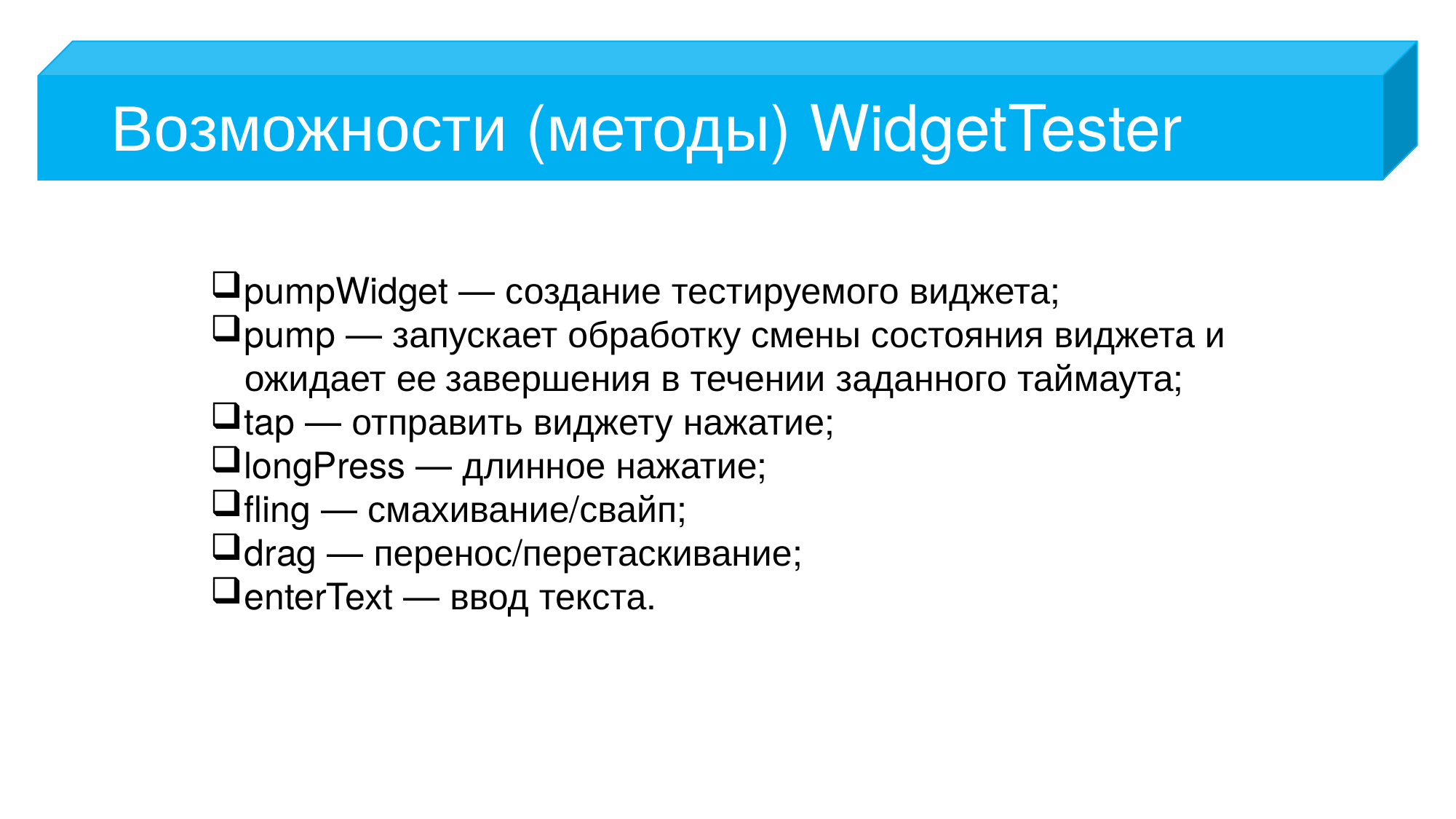

# Возможности (методы) WidgetTester
pumpWidget — создание тестируемого виджета;
pump — запускает обработку смены состояния виджета и ожидает ее завершения в течении заданного таймаута;
tap — отправить виджету нажатие;
longPress — длинное нажатие;
fling — смахивание/свайп;
drag — перенос/перетаскивание;
enterText — ввод текста.